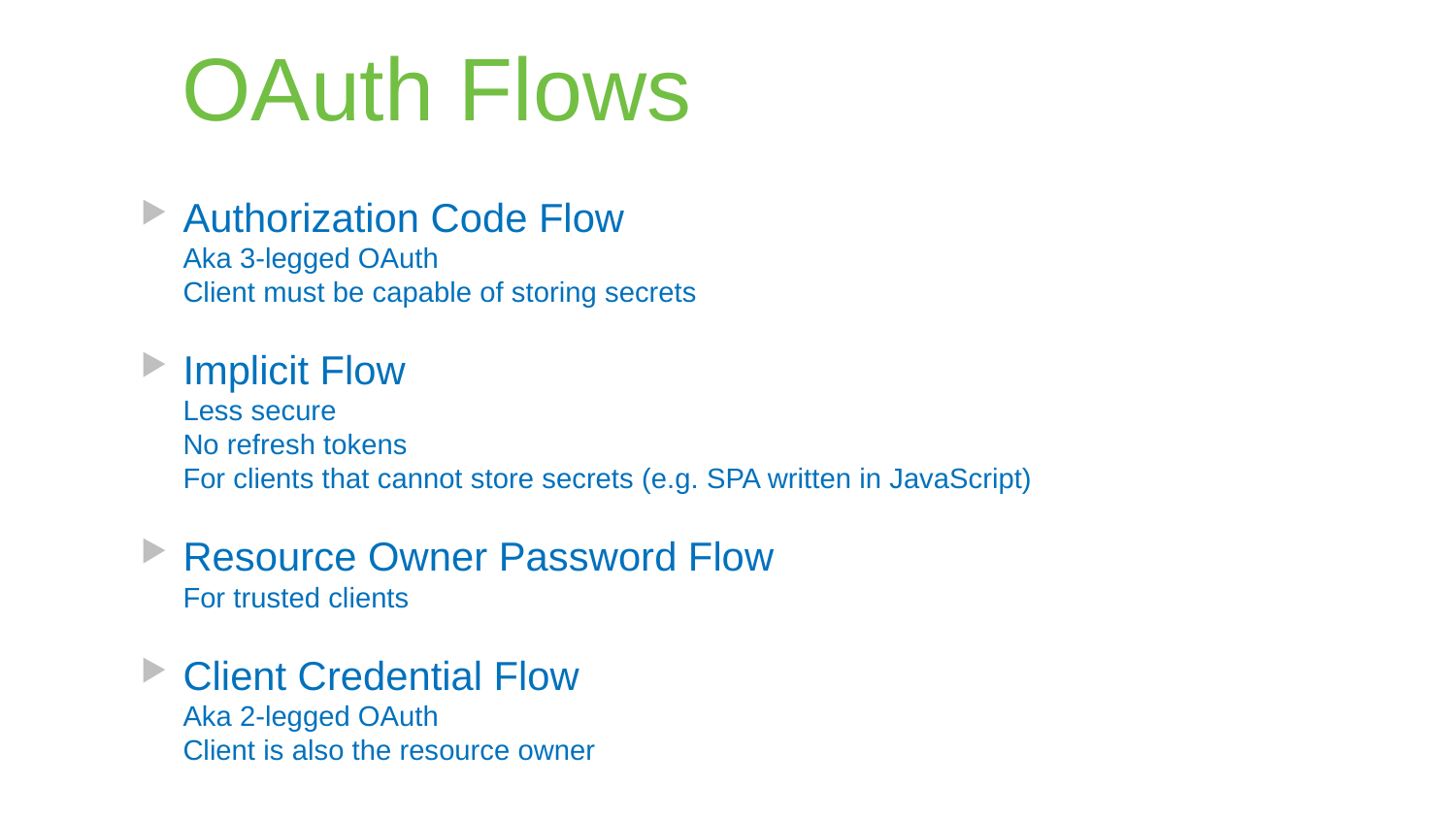

# OAuth Flows
Authorization Code Flow
Aka 3-legged OAuth
Client must be capable of storing secrets
Implicit Flow
Less secure
No refresh tokens
For clients that cannot store secrets (e.g. SPA written in JavaScript)
Resource Owner Password Flow
For trusted clients
Client Credential Flow
Aka 2-legged OAuth
Client is also the resource owner